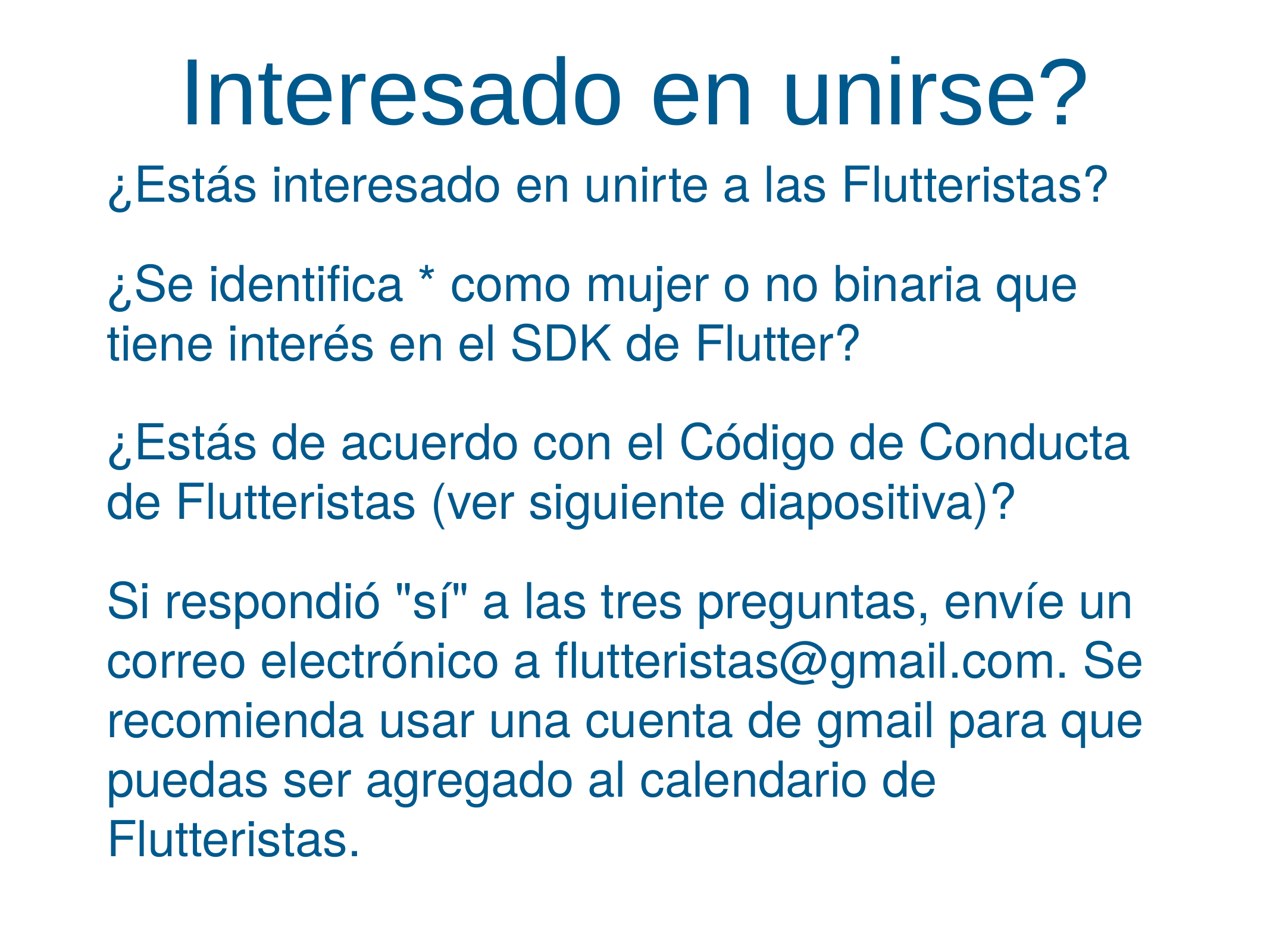

# Interesado en unirse?
¿Estás interesado en unirte a las Flutteristas?
¿Se identifica * como mujer o no binaria que tiene interés en el SDK de Flutter?
¿Estás de acuerdo con el Código de Conducta de Flutteristas (ver siguiente diapositiva)?
Si respondió "sí" a las tres preguntas, envíe un correo electrónico a flutteristas@gmail.com. Se recomienda usar una cuenta de gmail para que puedas ser agregado al calendario de Flutteristas.